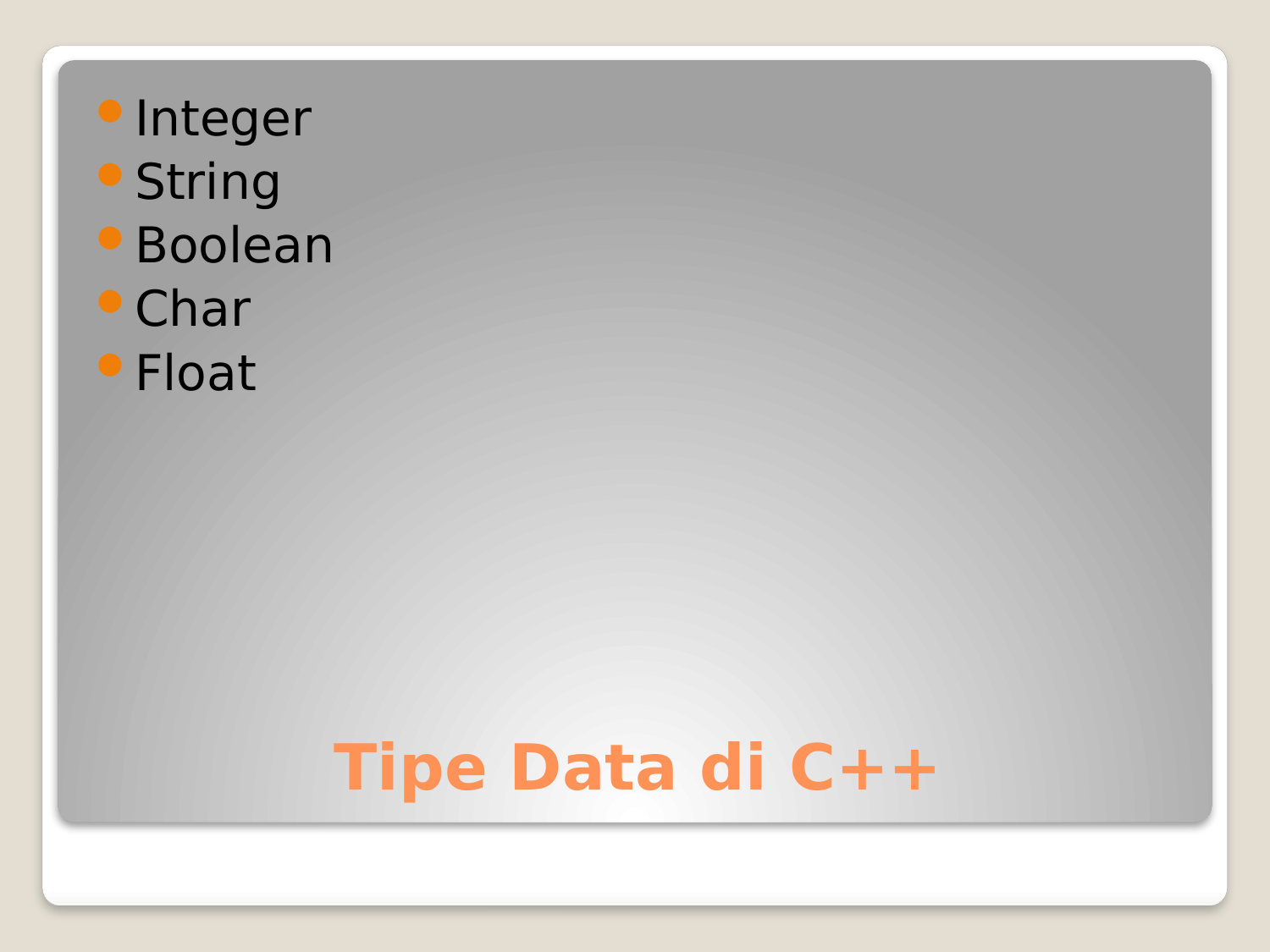

Integer
String
Boolean
Char
Float
# Tipe Data di C++